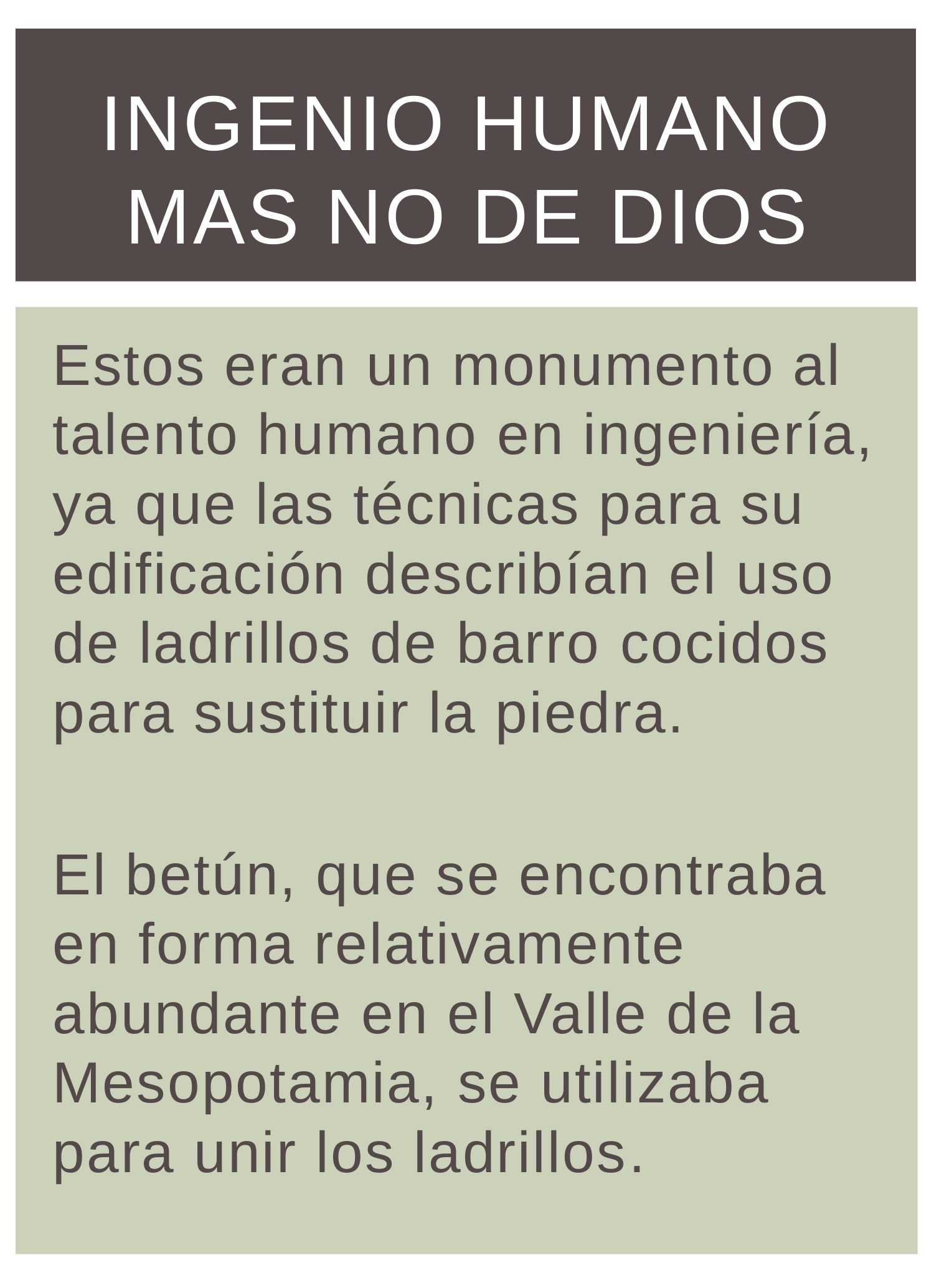

# Ingenio humano mas no de Dios
Estos eran un monumento al talento humano en ingeniería, ya que las técnicas para su edificación describían el uso de ladrillos de barro cocidos para sustituir la piedra.

El betún, que se encontraba en forma relativamente abundante en el Valle de la Mesopotamia, se utilizaba para unir los ladrillos.